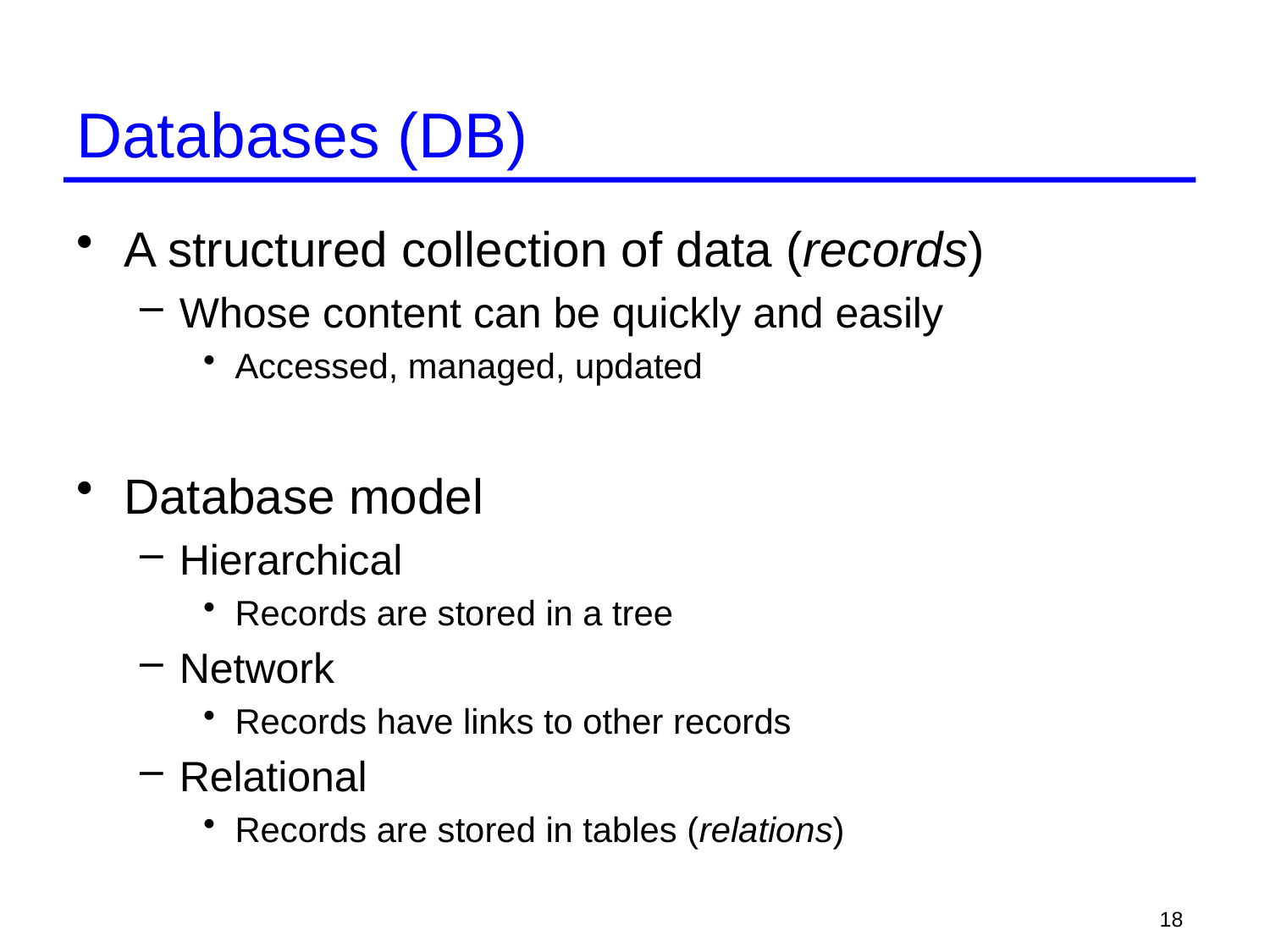

# Databases (DB)
A structured collection of data (records)
Whose content can be quickly and easily
Accessed, managed, updated

Database model
Hierarchical
Records are stored in a tree
Network
Records have links to other records
Relational
Records are stored in tables (relations)
18